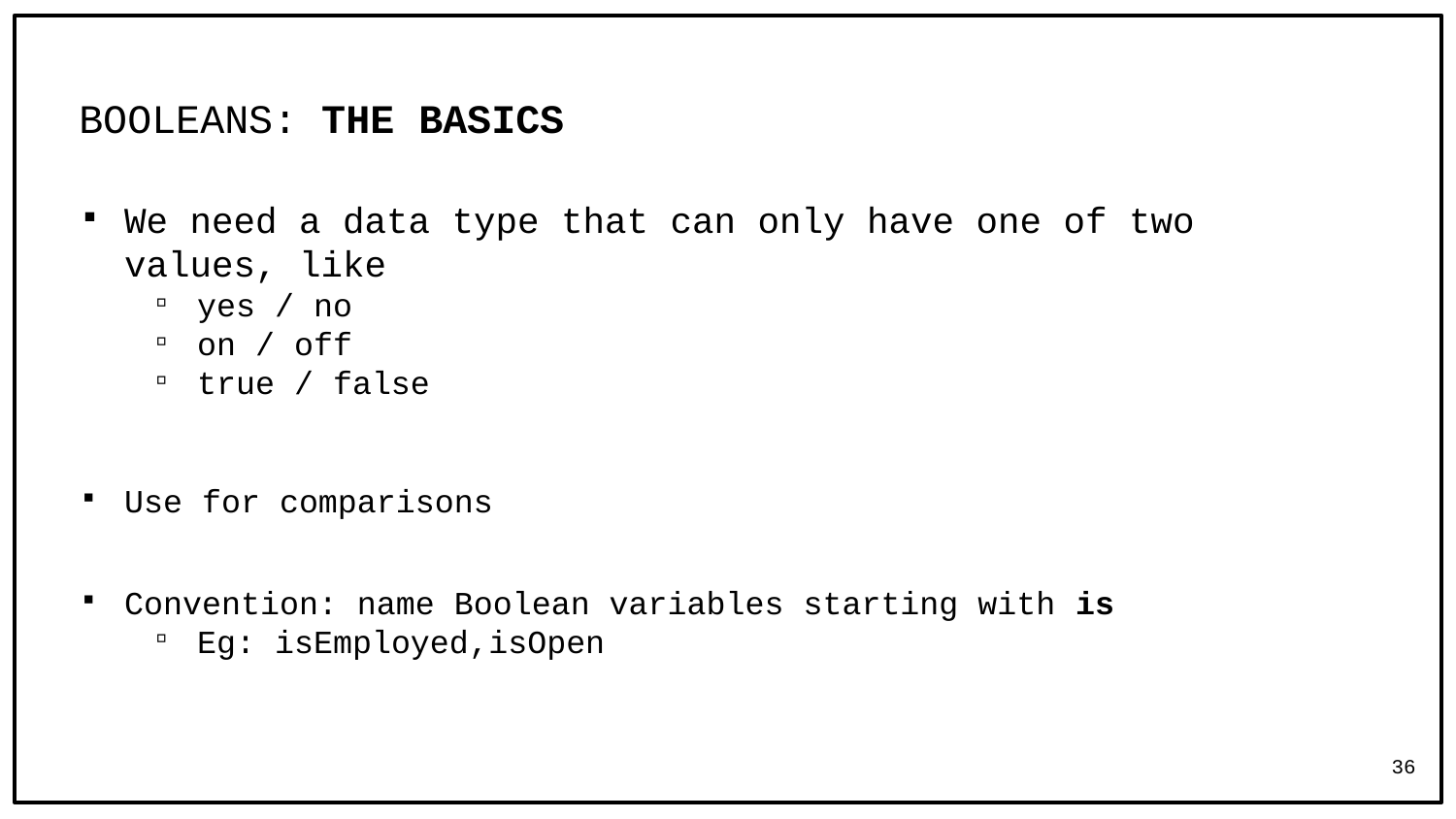

# BOOLEANS: THE BASICS
We need a data type that can only have one of two values, like
yes / no
on / off
true / false

Use for comparisons

Convention: name Boolean variables starting with is
Eg: isEmployed,isOpen
36